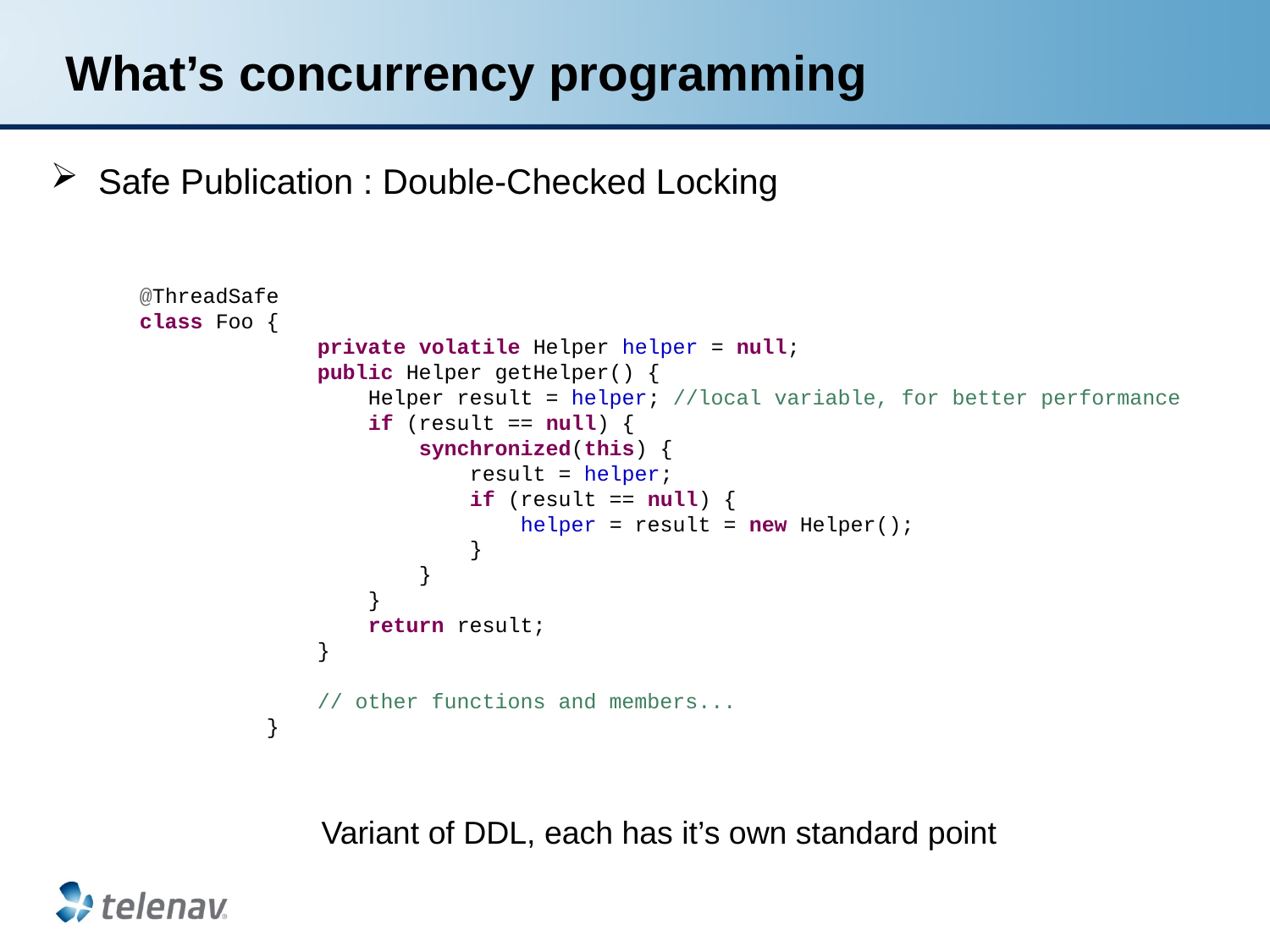

# What’s concurrency programming
Safe Publication : Double-Checked Locking

	@ThreadSafe
	class Foo {
		    private volatile Helper helper = null;
		    public Helper getHelper() {
		        Helper result = helper; //local variable, for better performance
		        if (result == null) {
		            synchronized(this) {
		                result = helper;
		                if (result == null) {
		                    helper = result = new Helper();
		                }
		            }
		        }
		        return result;
		    }

		    // other functions and members...
		}
Variant of DDL, each has it’s own standard point